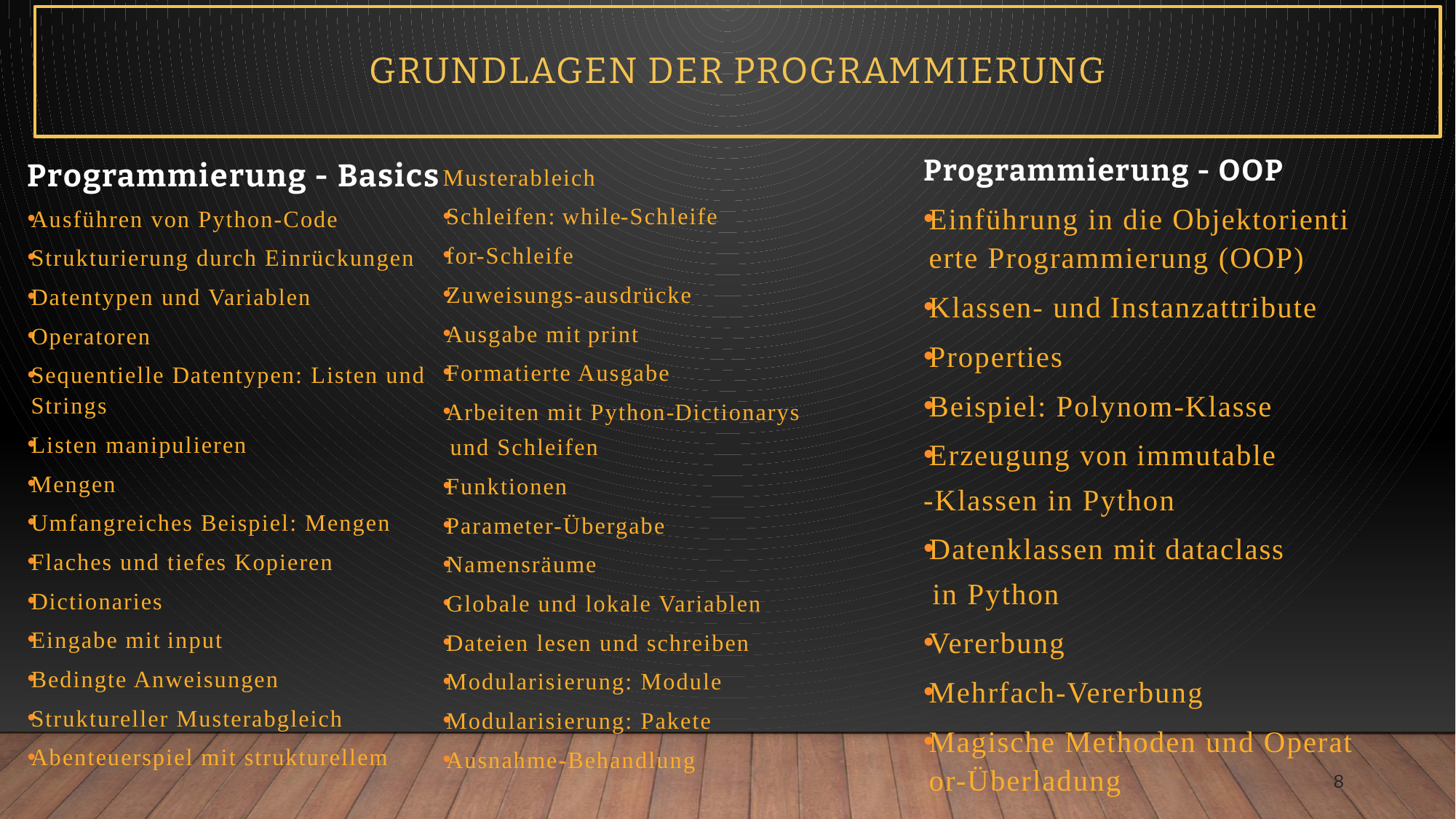

# Grundlagen der Programmierung
Programmierung - OOP
Einführung in die Objektorientierte Programmierung (OOP)
Klassen- und Instanzattribute
Properties
Beispiel: Polynom-Klasse
Erzeugung von immutable-Klassen in Python
Datenklassen mit dataclass in Python
Vererbung
Mehrfach-Vererbung
Magische Methoden und Operator-Überladung

Programmierung - Basics
Ausführen von Python-Code
Strukturierung durch Einrückungen
Datentypen und Variablen
Operatoren
Sequentielle Datentypen: Listen und Strings
Listen manipulieren
Mengen
Umfangreiches Beispiel: Mengen
Flaches und tiefes Kopieren
Dictionaries
Eingabe mit input
Bedingte Anweisungen
Struktureller Musterabgleich
Abenteuerspiel mit strukturellem Musterableich
Schleifen: while-Schleife
for-Schleife
Zuweisungs-ausdrücke
Ausgabe mit print
Formatierte Ausgabe
Arbeiten mit Python-Dictionarys und Schleifen
Funktionen
Parameter-Übergabe
Namensräume
Globale und lokale Variablen
Dateien lesen und schreiben
Modularisierung: Module
Modularisierung: Pakete
Ausnahme-Behandlung

8